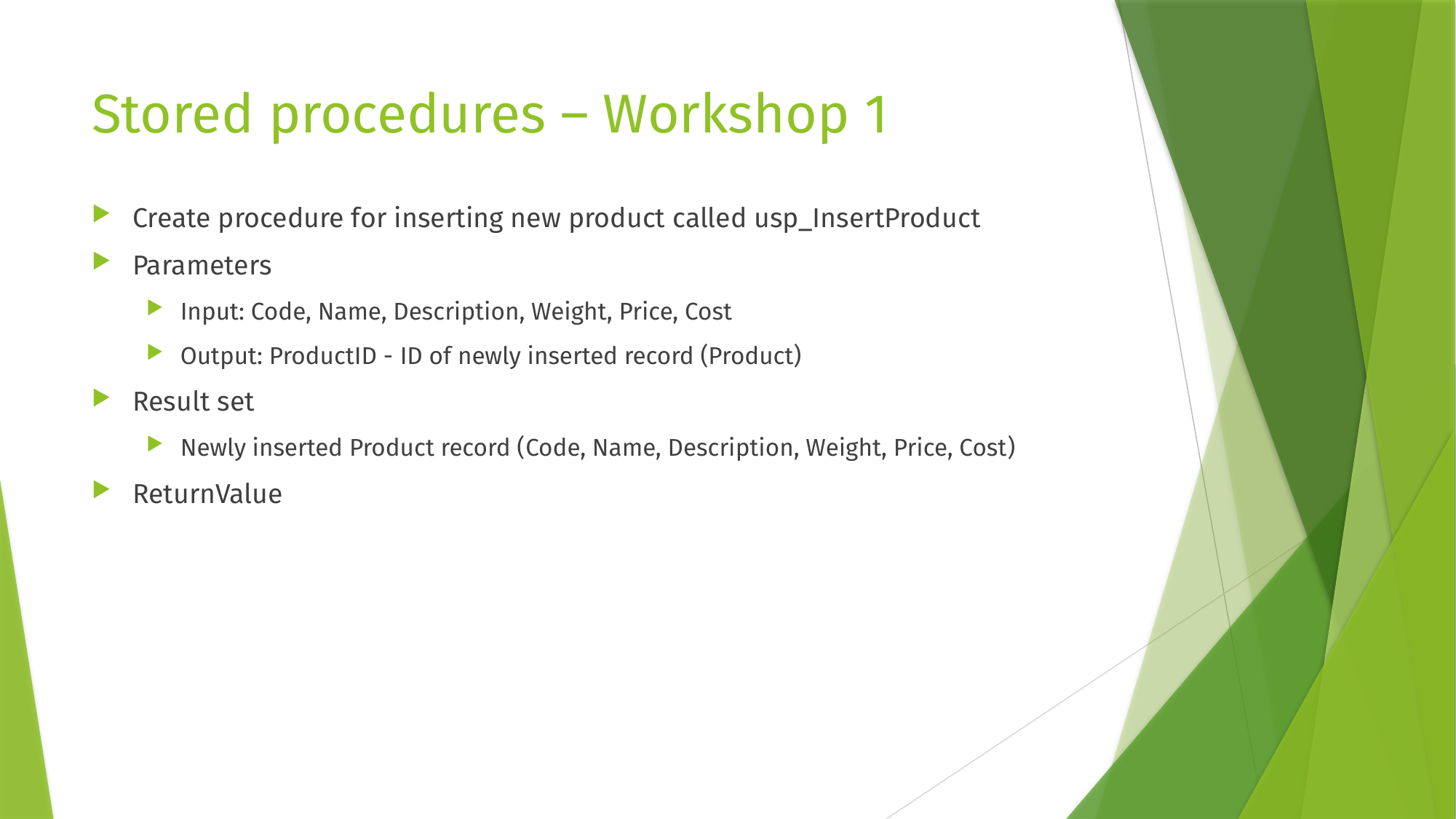

# Stored procedures – Workshop 1
Create procedure for inserting new product called usp_InsertProduct
Parameters
Input: Code, Name, Description, Weight, Price, Cost
Output: ProductID - ID of newly inserted record (Product)
Result set
Newly inserted Product record (Code, Name, Description, Weight, Price, Cost)
ReturnValue